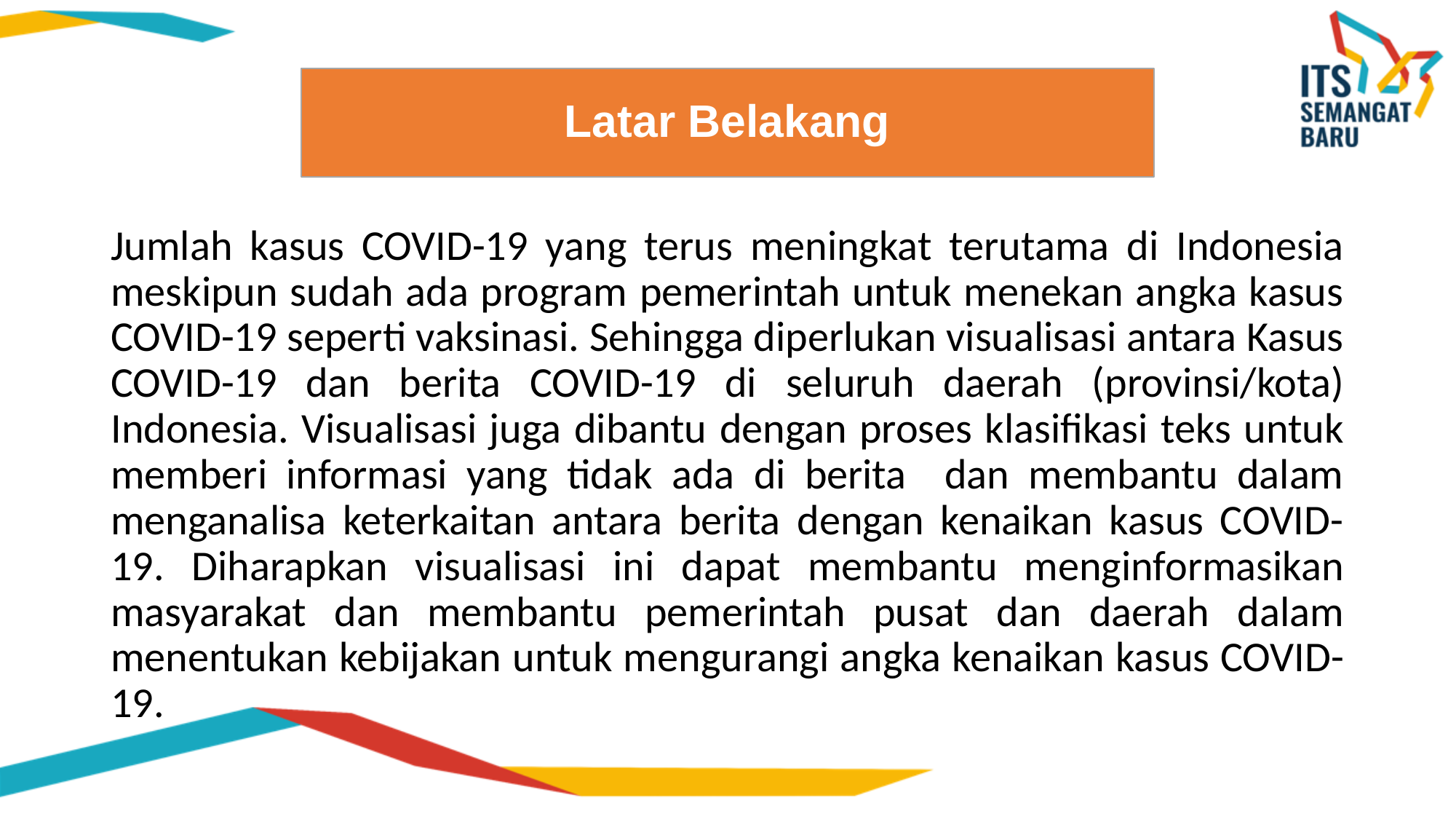

#
Latar Belakang
Jumlah kasus COVID-19 yang terus meningkat terutama di Indonesia meskipun sudah ada program pemerintah untuk menekan angka kasus COVID-19 seperti vaksinasi. Sehingga diperlukan visualisasi antara Kasus COVID-19 dan berita COVID-19 di seluruh daerah (provinsi/kota) Indonesia. Visualisasi juga dibantu dengan proses klasifikasi teks untuk memberi informasi yang tidak ada di berita  dan membantu dalam menganalisa keterkaitan antara berita dengan kenaikan kasus COVID-19. Diharapkan visualisasi ini dapat membantu menginformasikan masyarakat dan membantu pemerintah pusat dan daerah dalam menentukan kebijakan untuk mengurangi angka kenaikan kasus COVID-19.